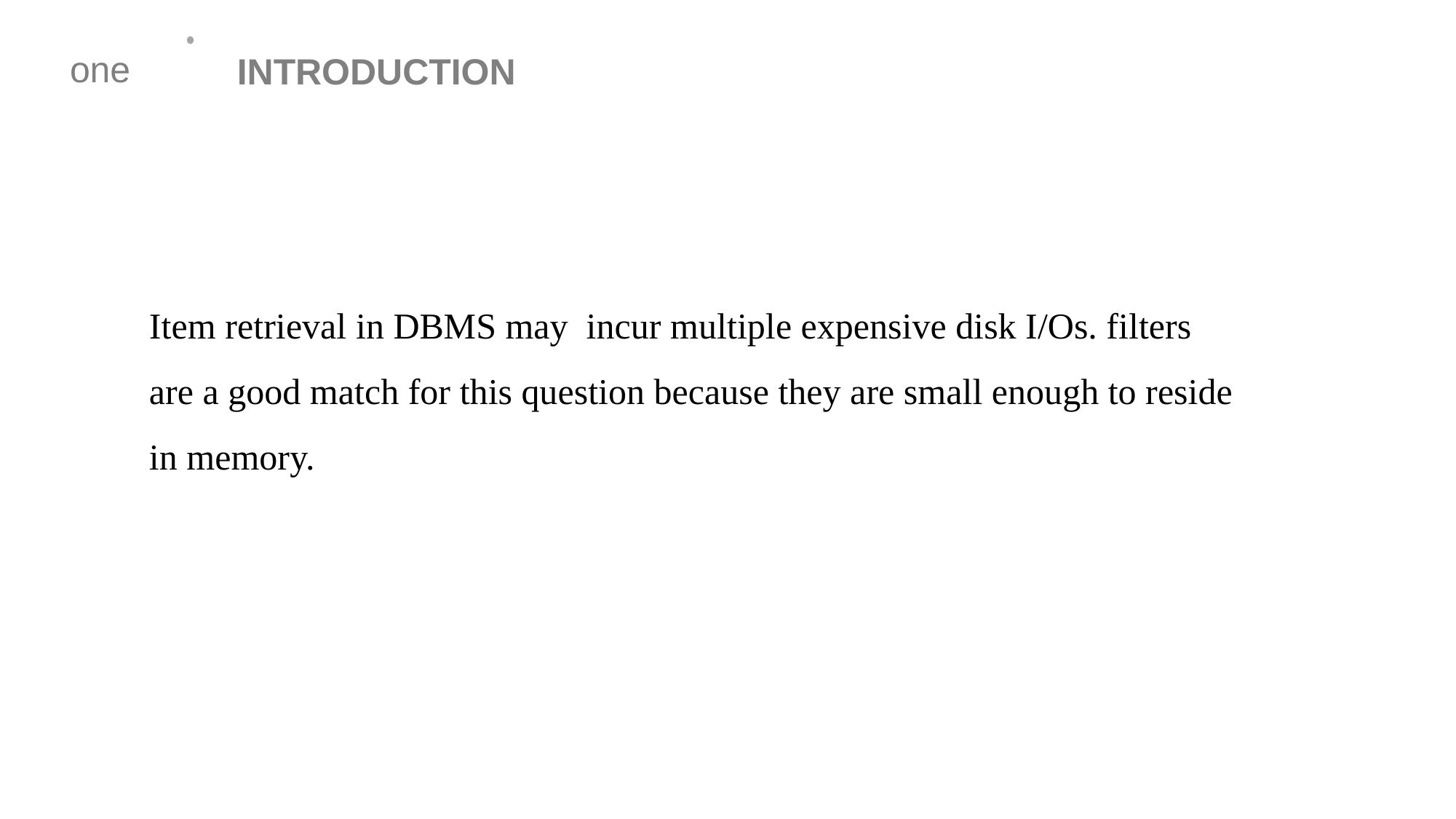

INTRODUCTION

one
Item retrieval in DBMS may  incur multiple expensive disk I/Os. filters are a good match for this question because they are small enough to reside in memory.